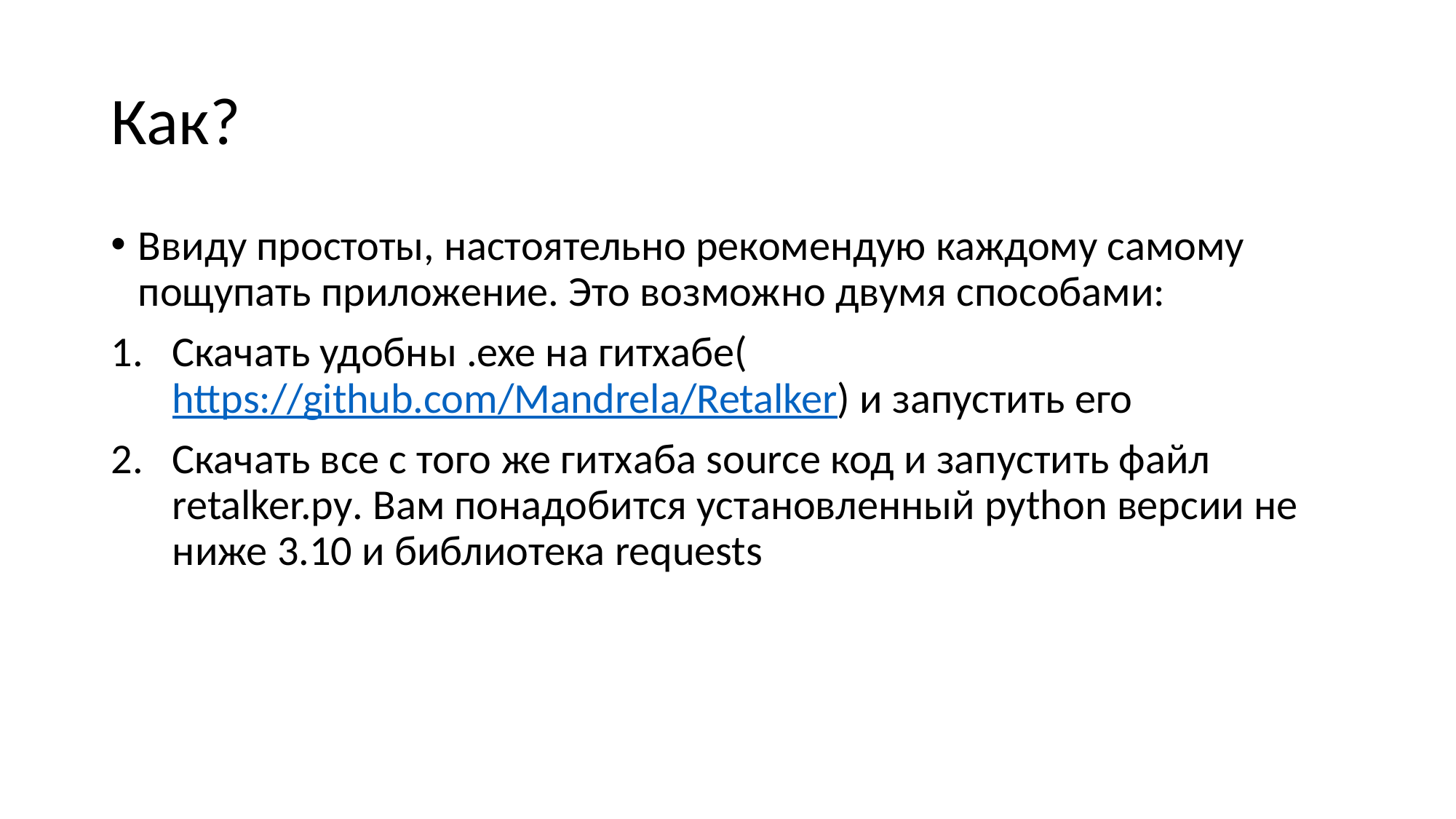

# Как?
Ввиду простоты, настоятельно рекомендую каждому самому пощупать приложение. Это возможно двумя способами:
Скачать удобны .exe на гитхабе(https://github.com/Mandrela/Retalker) и запустить его
Скачать все с того же гитхаба source код и запустить файл retalker.py. Вам понадобится установленный python версии не ниже 3.10 и библиотека requests